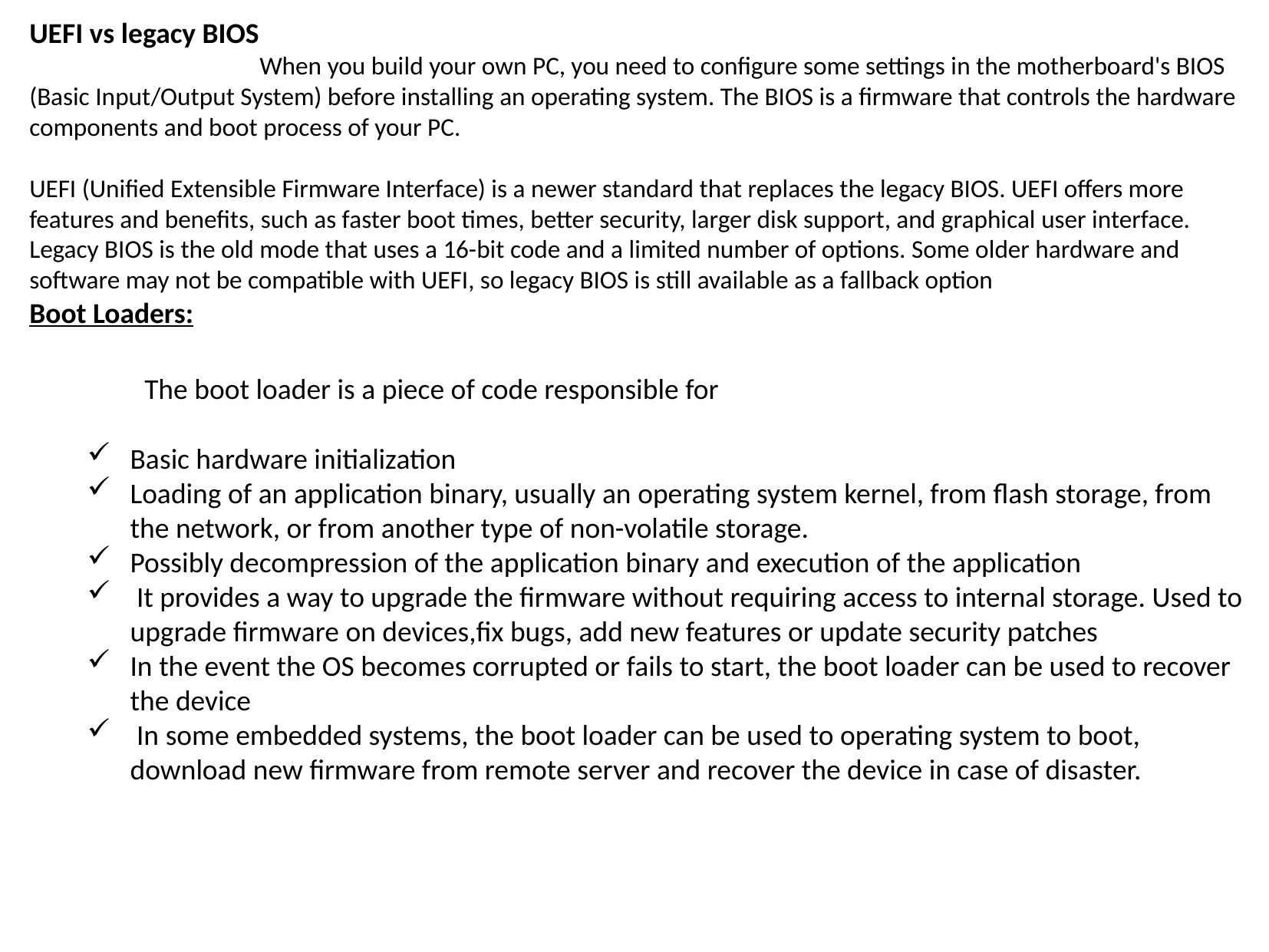

UEFI vs legacy BIOS
		When you build your own PC, you need to configure some settings in the motherboard's BIOS (Basic Input/Output System) before installing an operating system. The BIOS is a firmware that controls the hardware components and boot process of your PC.

UEFI (Unified Extensible Firmware Interface) is a newer standard that replaces the legacy BIOS. UEFI offers more features and benefits, such as faster boot times, better security, larger disk support, and graphical user interface. Legacy BIOS is the old mode that uses a 16-bit code and a limited number of options. Some older hardware and software may not be compatible with UEFI, so legacy BIOS is still available as a fallback option
Boot Loaders:

	The boot loader is a piece of code responsible for

Basic hardware initialization
Loading of an application binary, usually an operating system kernel, from flash storage, from the network, or from another type of non-volatile storage.
Possibly decompression of the application binary and execution of the application
 It provides a way to upgrade the firmware without requiring access to internal storage. Used to upgrade firmware on devices,fix bugs, add new features or update security patches
In the event the OS becomes corrupted or fails to start, the boot loader can be used to recover the device
 In some embedded systems, the boot loader can be used to operating system to boot, download new firmware from remote server and recover the device in case of disaster.